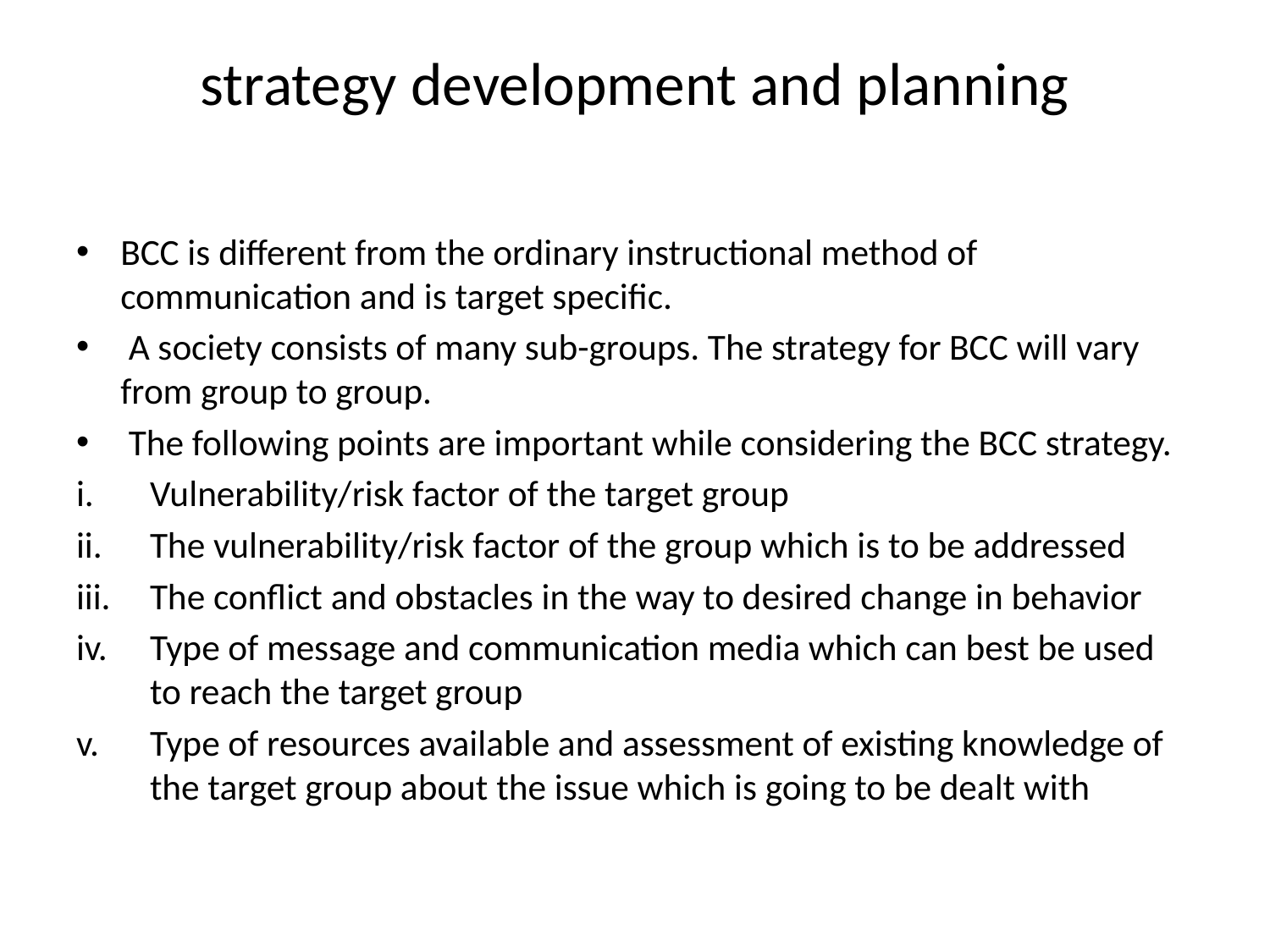

# strategy development and planning
BCC is different from the ordinary instructional method of communication and is target specific.
 A society consists of many sub-groups. The strategy for BCC will vary from group to group.
 The following points are important while considering the BCC strategy.
Vulnerability/risk factor of the target group
The vulnerability/risk factor of the group which is to be addressed
The conflict and obstacles in the way to desired change in behavior
Type of message and communication media which can best be used to reach the target group
Type of resources available and assessment of existing knowledge of the target group about the issue which is going to be dealt with